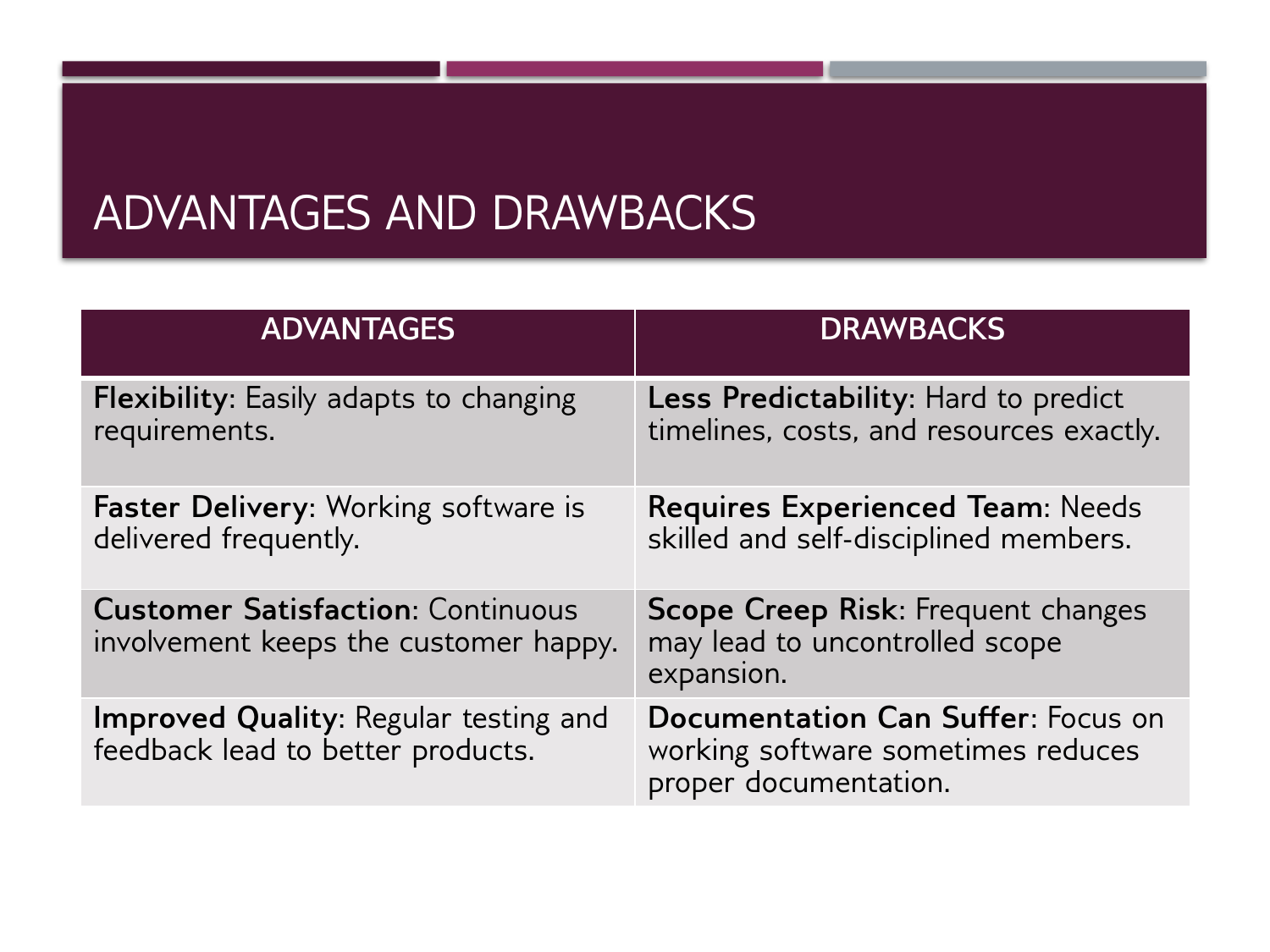

# ADVANTAGES AND DRAWBACKS
| ADVANTAGES | DRAWBACKS |
| --- | --- |
| Flexibility: Easily adapts to changing requirements. | Less Predictability: Hard to predict timelines, costs, and resources exactly. |
| Faster Delivery: Working software is delivered frequently. | Requires Experienced Team: Needs skilled and self-disciplined members. |
| Customer Satisfaction: Continuous involvement keeps the customer happy. | Scope Creep Risk: Frequent changes may lead to uncontrolled scope expansion. |
| Improved Quality: Regular testing and feedback lead to better products. | Documentation Can Suffer: Focus on working software sometimes reduces proper documentation. |